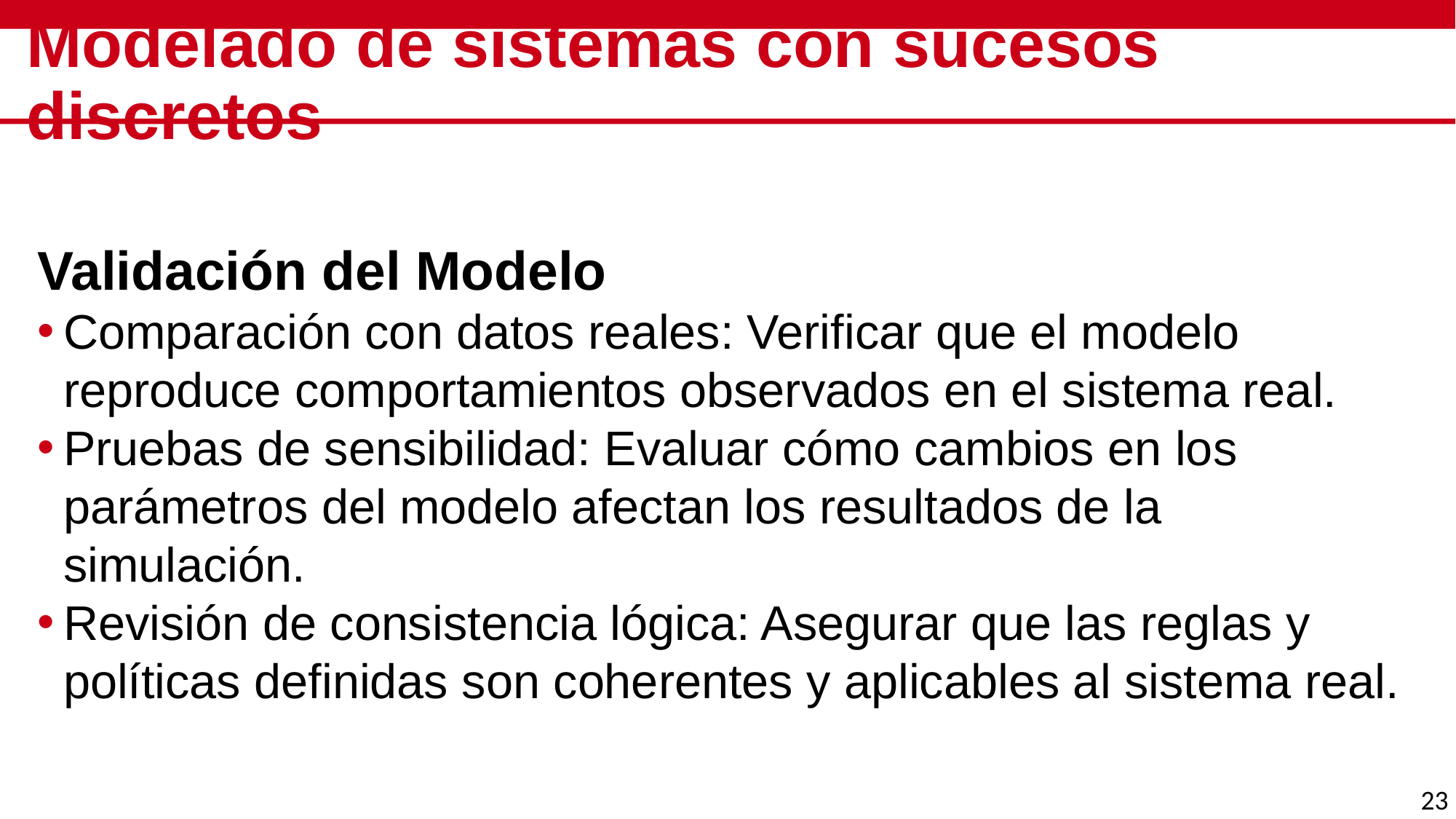

# Modelado de sistemas con sucesos discretos
Validación del Modelo
Comparación con datos reales: Verificar que el modelo reproduce comportamientos observados en el sistema real.
Pruebas de sensibilidad: Evaluar cómo cambios en los parámetros del modelo afectan los resultados de la simulación.
Revisión de consistencia lógica: Asegurar que las reglas y políticas definidas son coherentes y aplicables al sistema real.
23